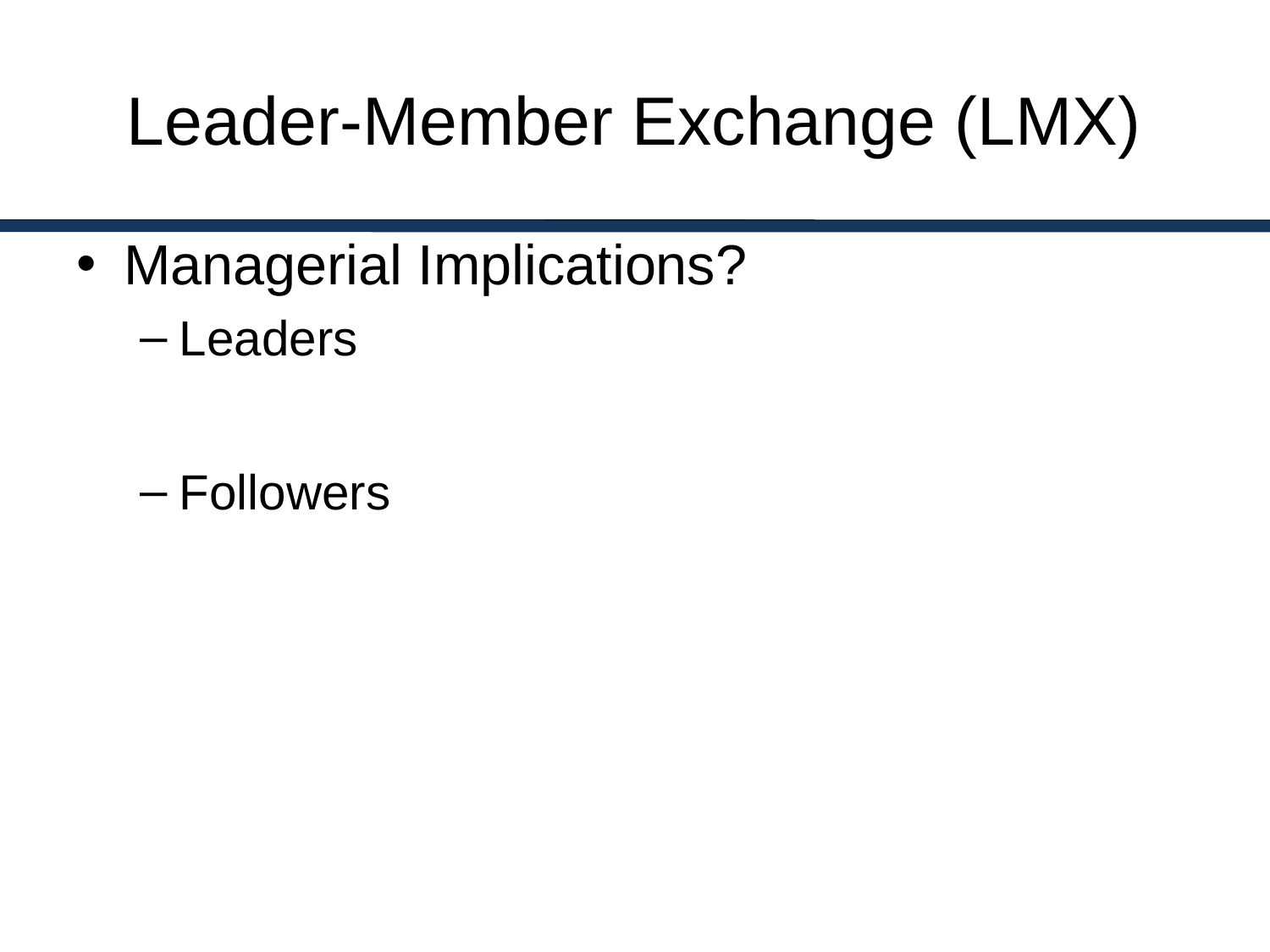

# Leader-Member Exchange (LMX)
Managerial Implications?
Leaders

Followers